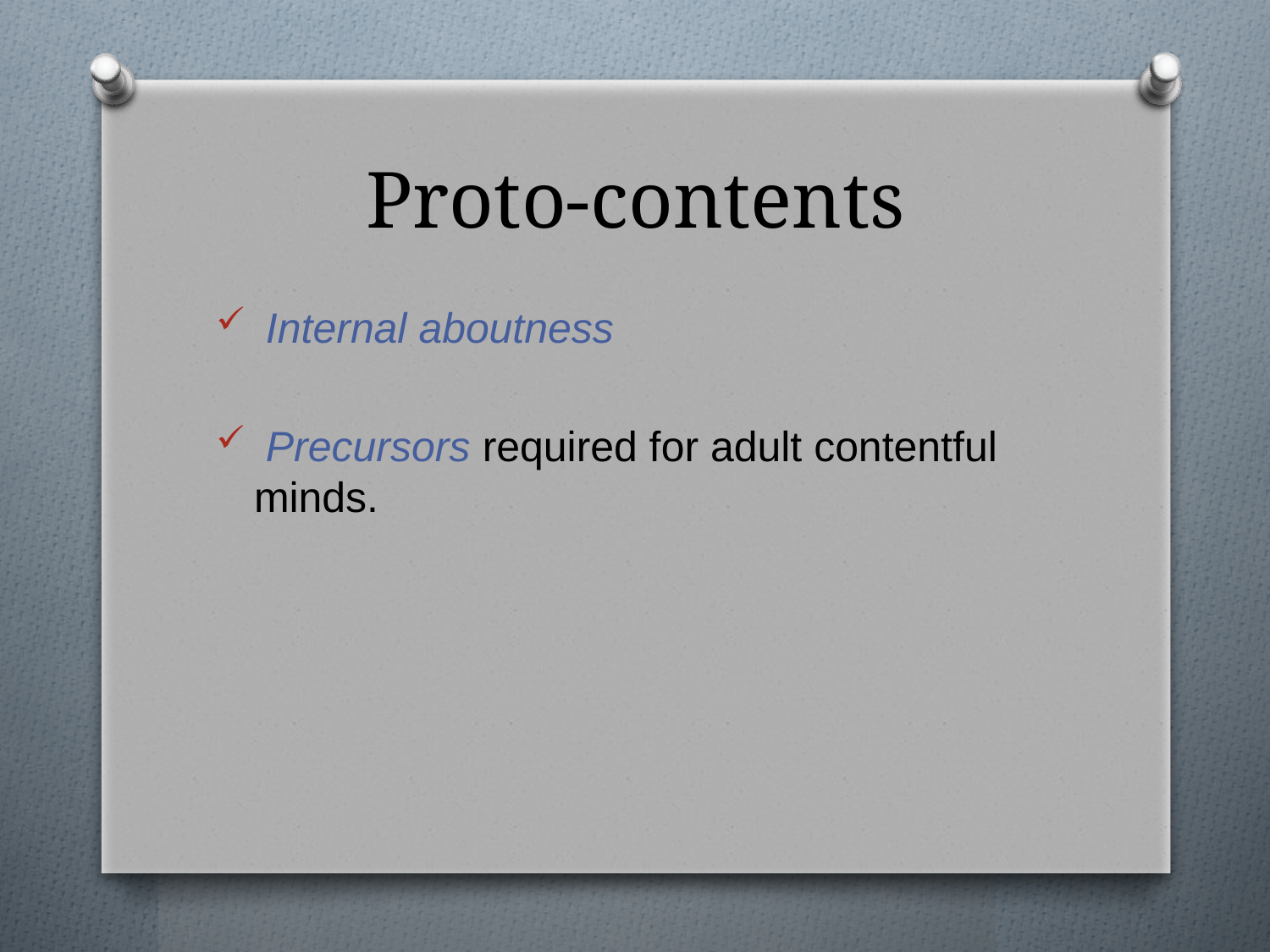

# Proto-contents
 Internal aboutness

 Precursors required for adult contentful minds.